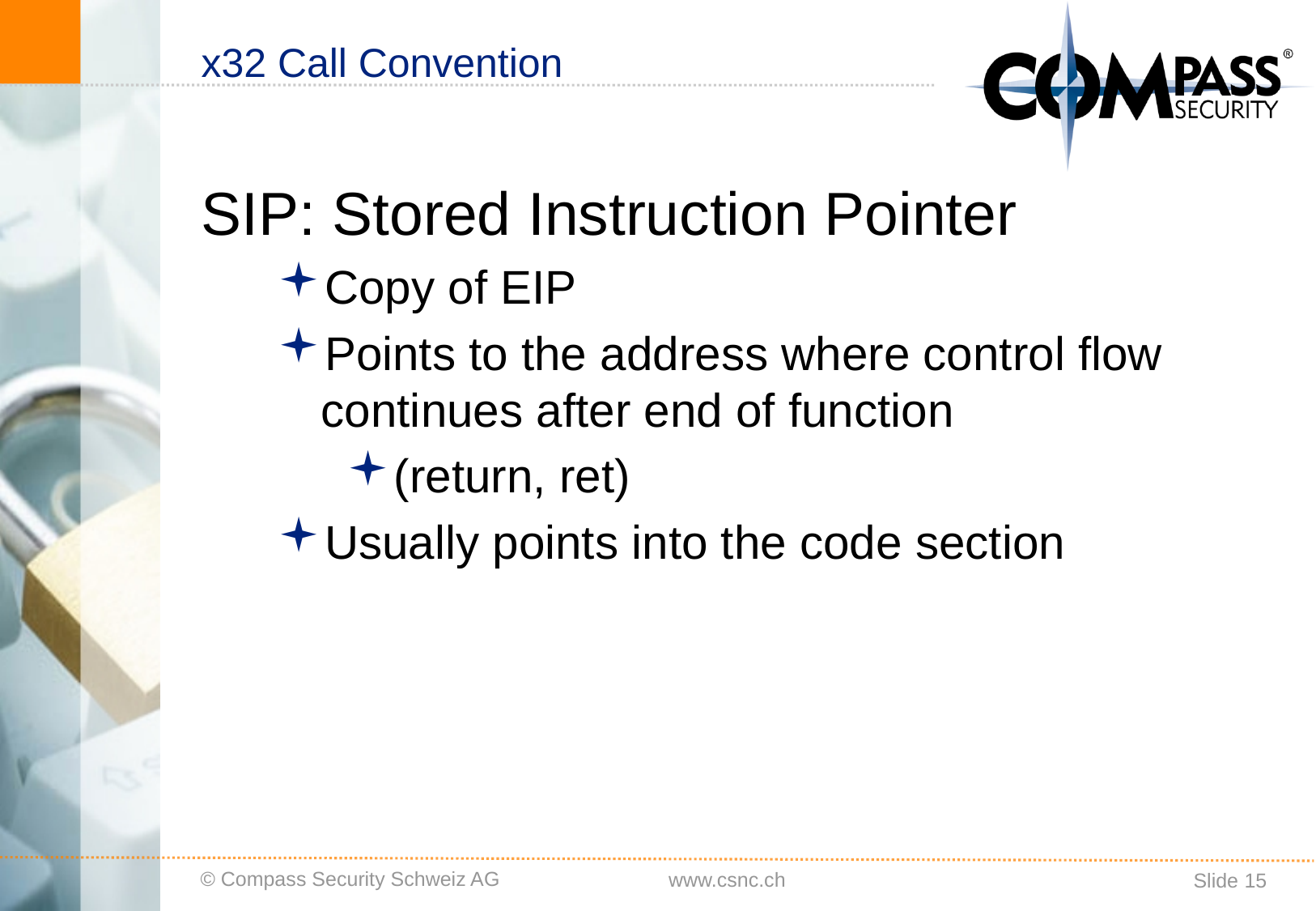

# x32 Call Convention
SIP: Stored Instruction Pointer
Copy of EIP
Points to the address where control flow continues after end of function
(return, ret)
Usually points into the code section